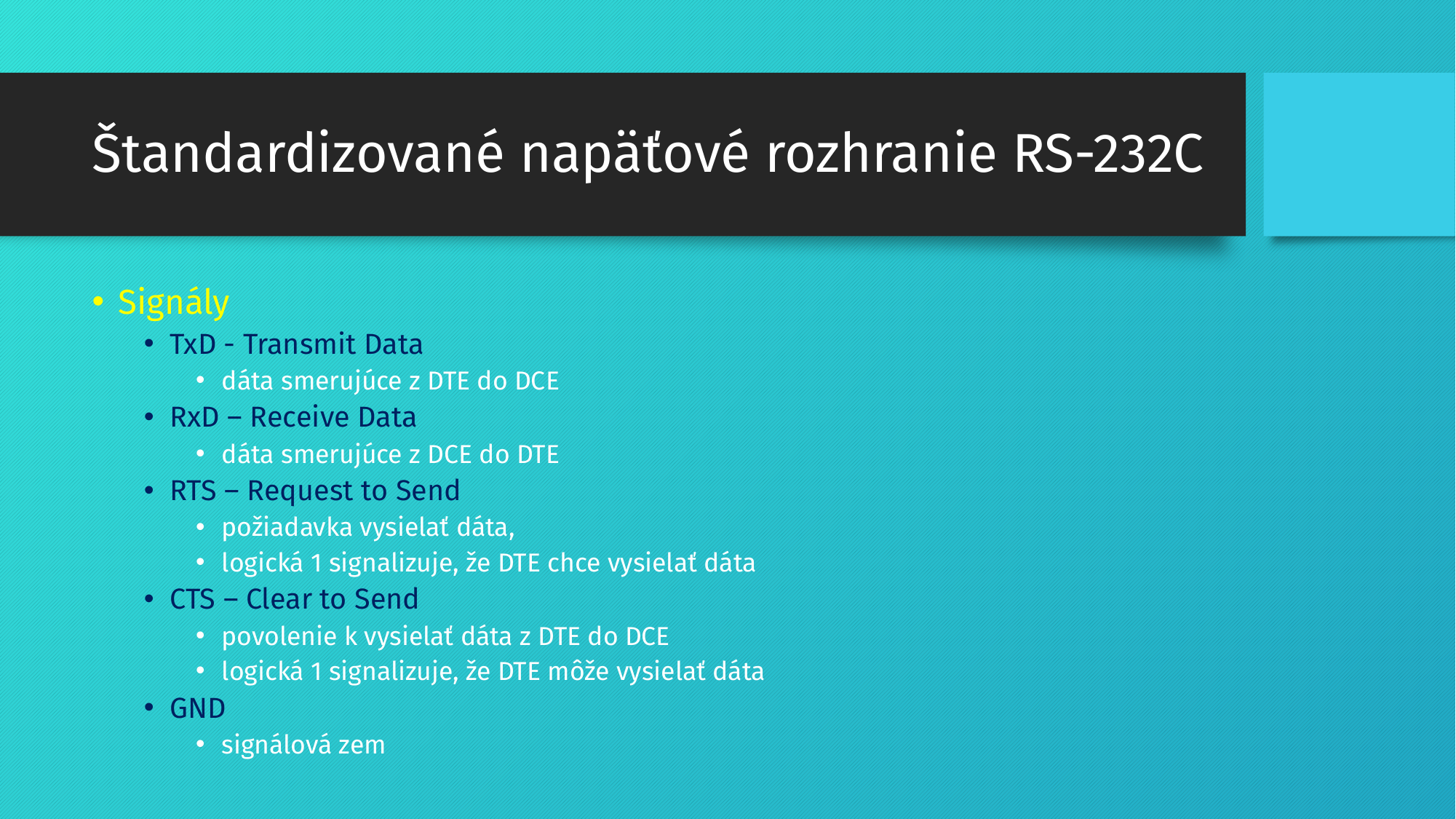

# Štandardizované napäťové rozhranie RS-232C
Signály
TxD - Transmit Data
dáta smerujúce z DTE do DCE
RxD – Receive Data
dáta smerujúce z DCE do DTE
RTS – Request to Send
požiadavka vysielať dáta,
logická 1 signalizuje, že DTE chce vysielať dáta
CTS – Clear to Send
povolenie k vysielať dáta z DTE do DCE
logická 1 signalizuje, že DTE môže vysielať dáta
GND
signálová zem